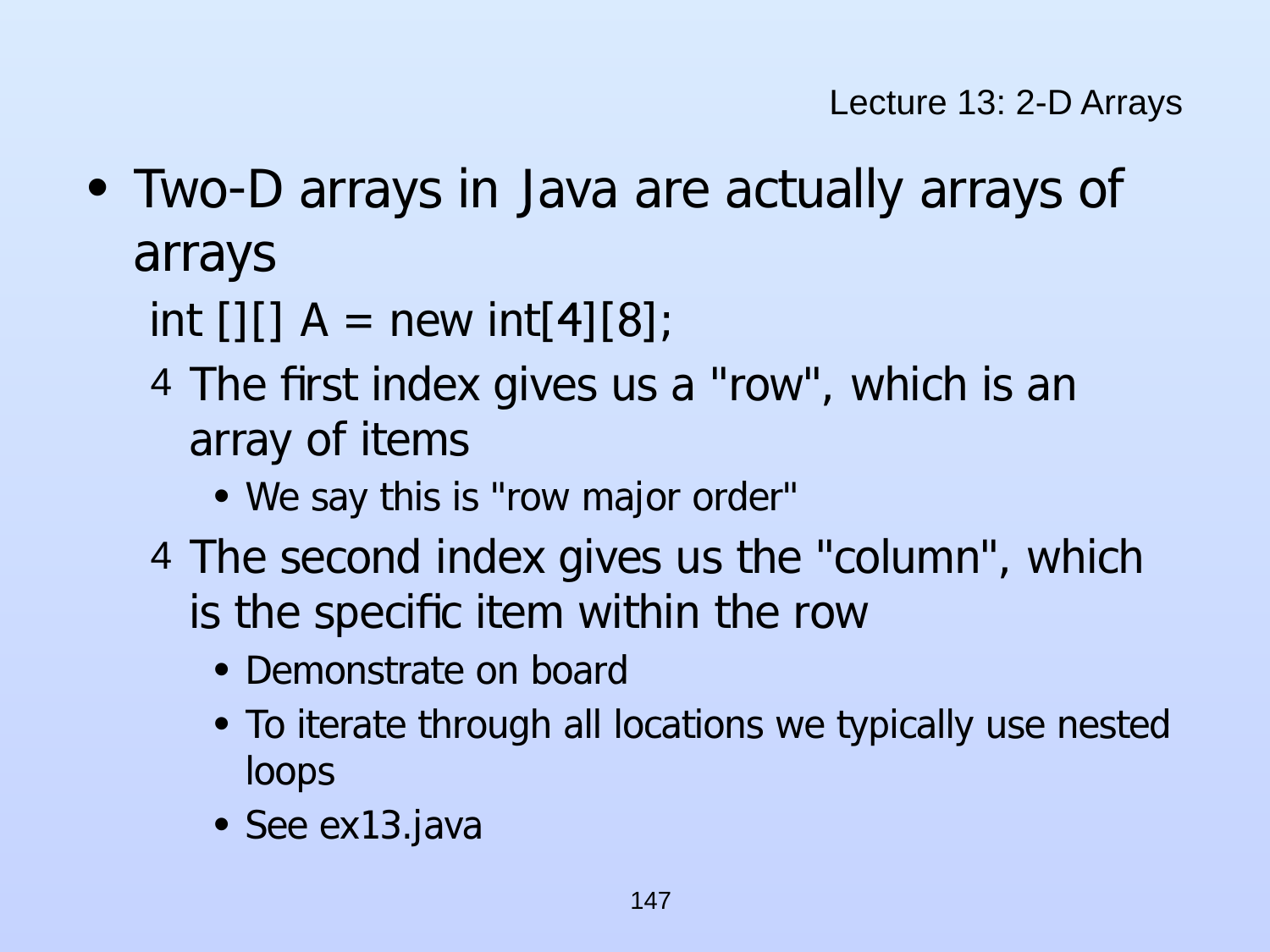

# Lecture 13: 2-D Arrays
Two-D arrays in Java are actually arrays of arrays
int [][] A = new int[4][8];
The first index gives us a "row", which is an array of items
We say this is "row major order"
The second index gives us the "column", which is the specific item within the row
Demonstrate on board
To iterate through all locations we typically use nested loops
See ex13.java
147